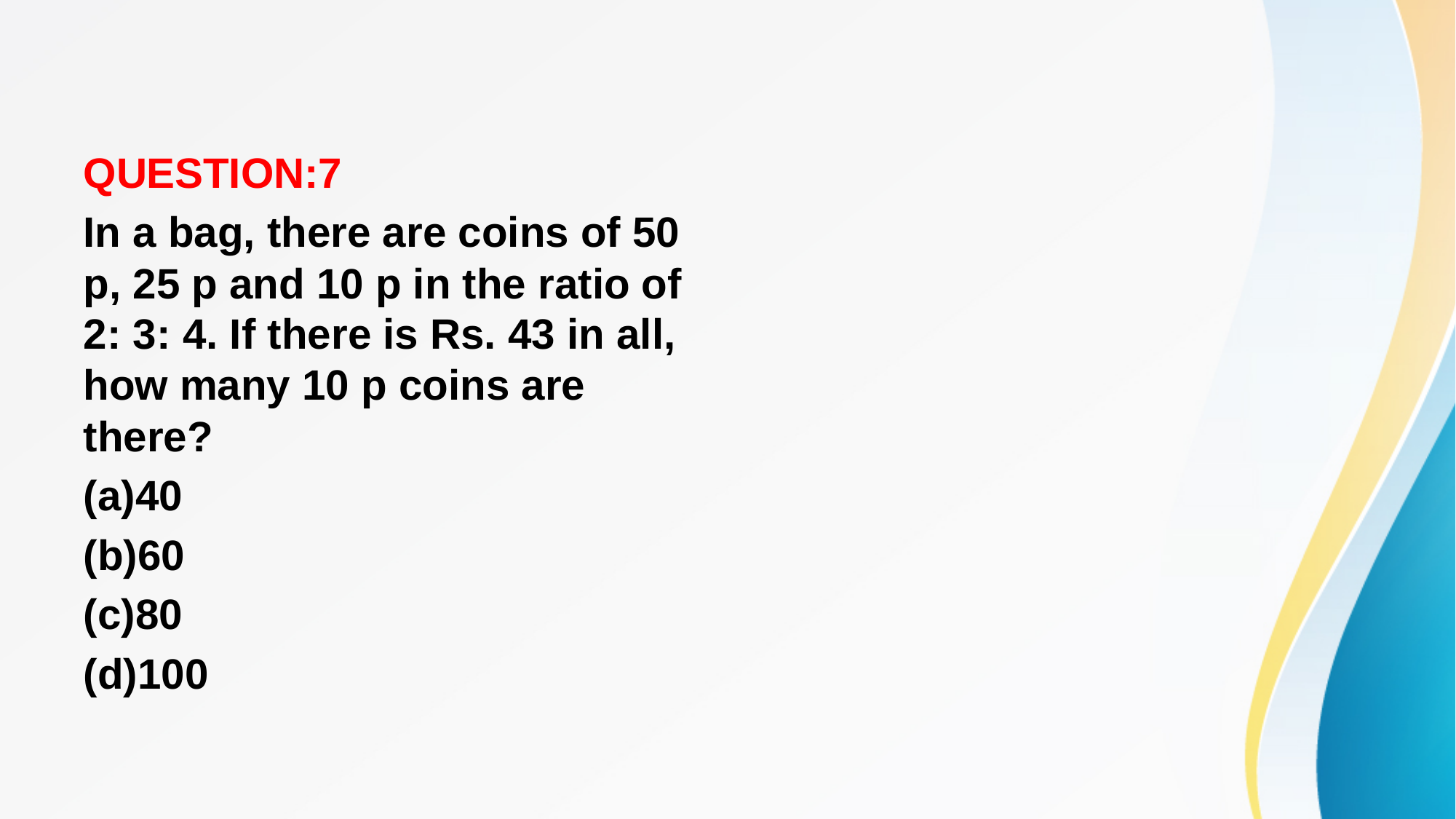

#
QUESTION:7
In a bag, there are coins of 50 p, 25 p and 10 p in the ratio of 2: 3: 4. If there is Rs. 43 in all, how many 10 p coins are there?
(a)40
(b)60
(c)80
(d)100